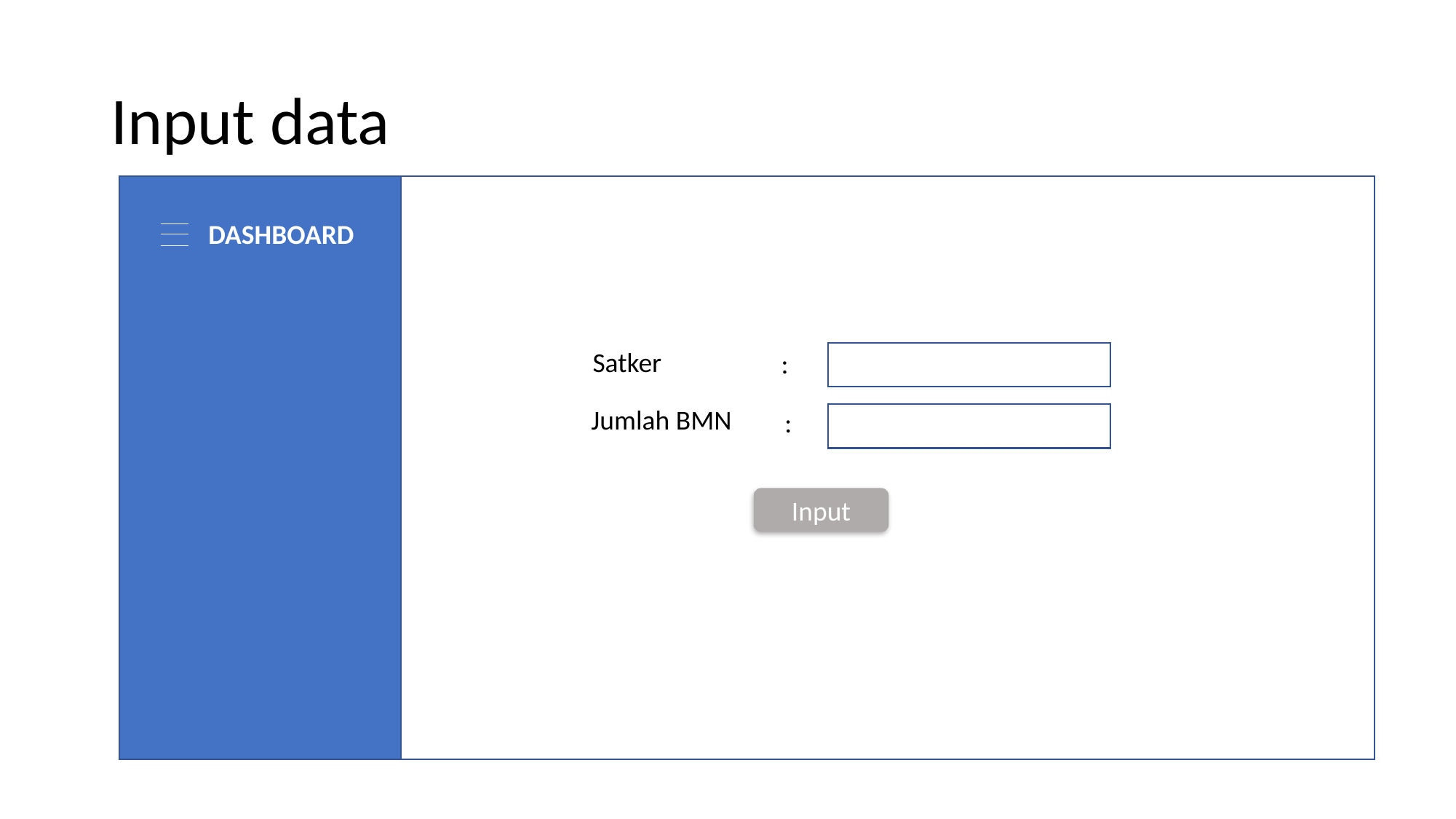

# Input data

DASHBOARD
Satker
:

Jumlah BMN
:

Input